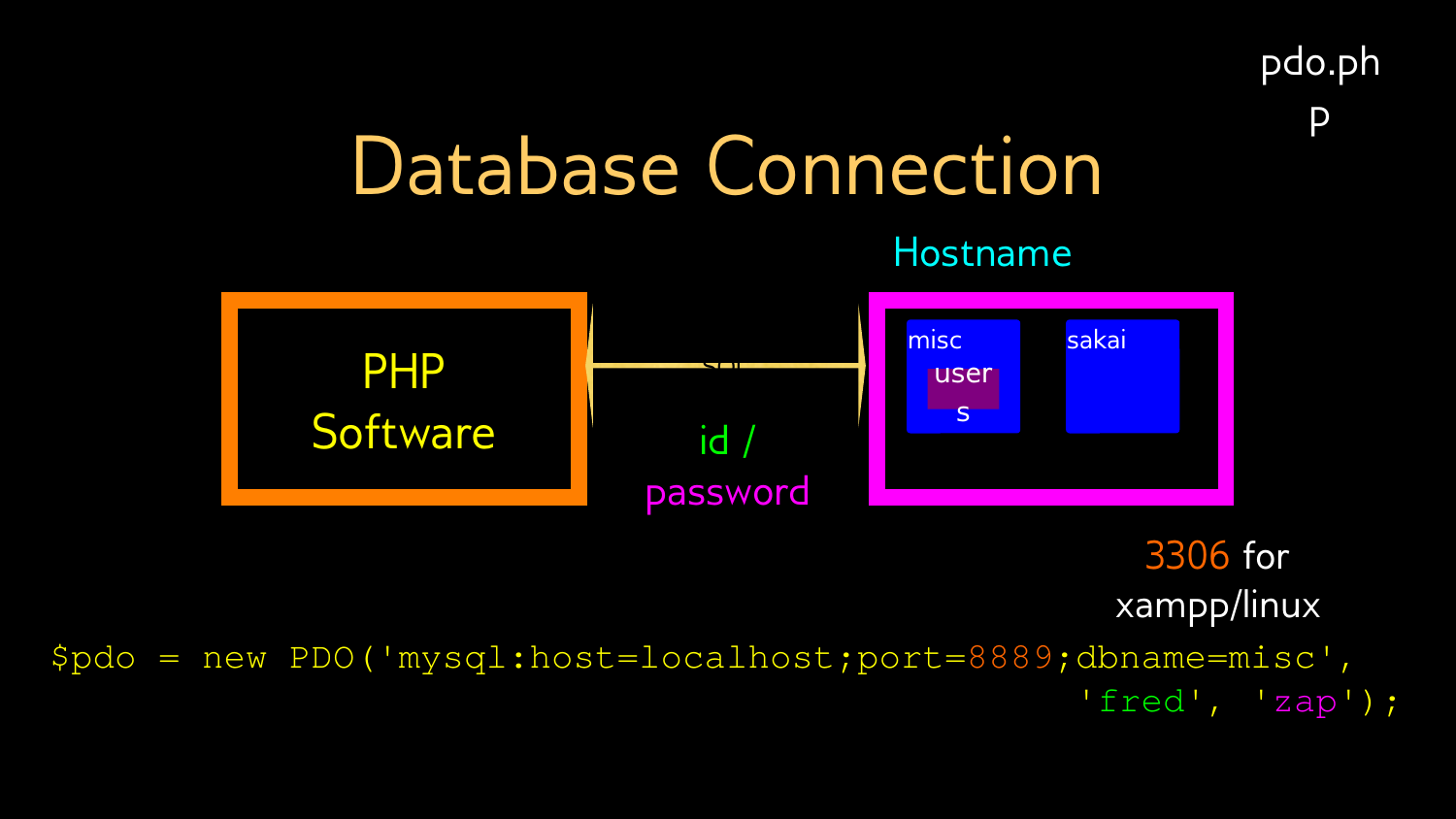

pdo.php
# Database Connection
Hostname
PHP
Software

SQL
misc
sakai
users
id / password
3306 for xampp/linux
$pdo = new PDO('mysql:host=localhost;port=8889;dbname=misc',
    'fred', 'zap');